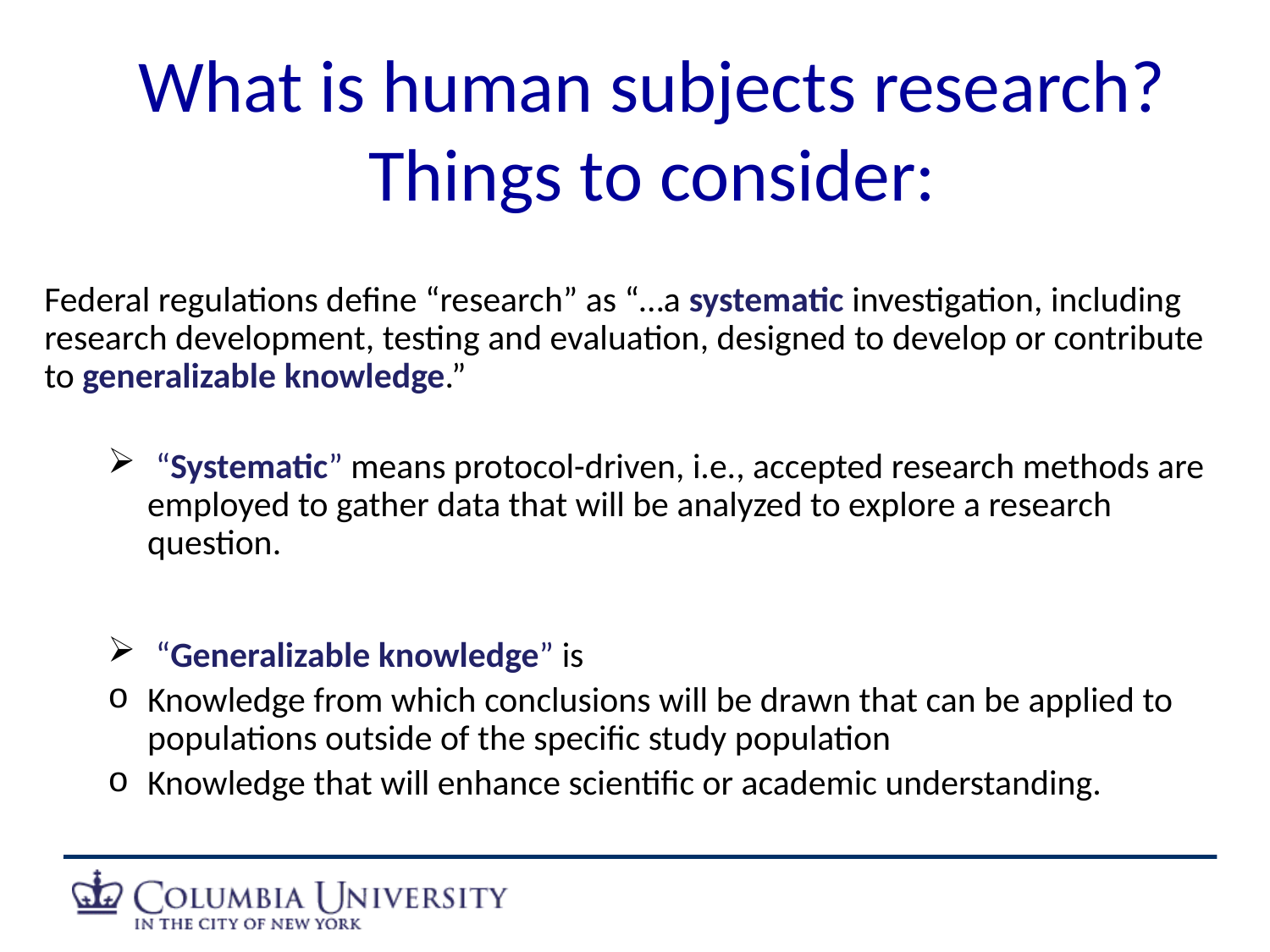

# What is human subjects research? Things to consider:
Federal regulations define “research” as “…a systematic investigation, including research development, testing and evaluation, designed to develop or contribute to generalizable knowledge.”

 “Systematic” means protocol-driven, i.e., accepted research methods are employed to gather data that will be analyzed to explore a research question.

 “Generalizable knowledge” is
Knowledge from which conclusions will be drawn that can be applied to populations outside of the specific study population
Knowledge that will enhance scientific or academic understanding.